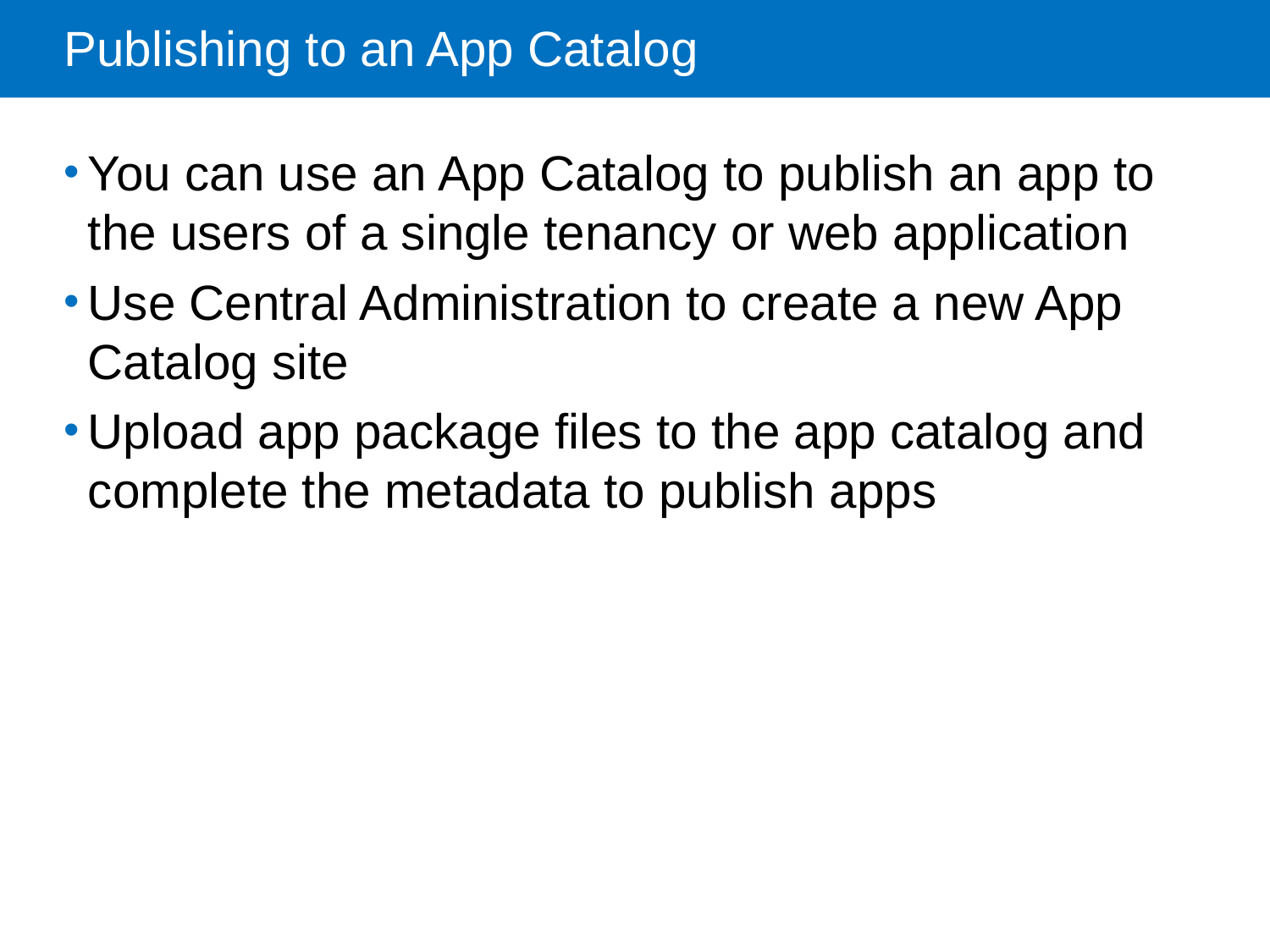

# Publishing to an App Catalog
You can use an App Catalog to publish an app to the users of a single tenancy or web application
Use Central Administration to create a new App Catalog site
Upload app package files to the app catalog and complete the metadata to publish apps